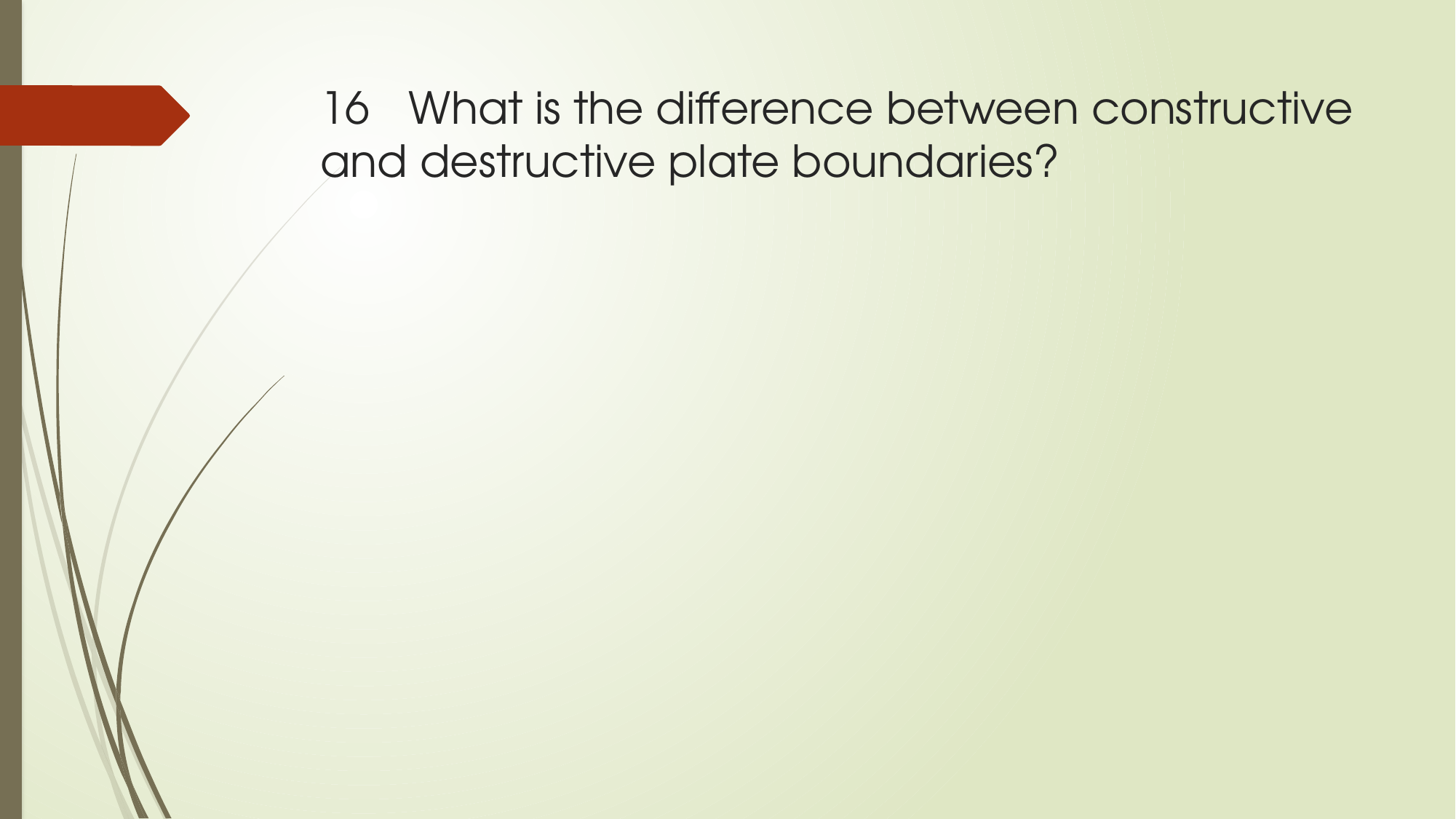

# 16		What is the difference between constructive and destructive plate boundaries?